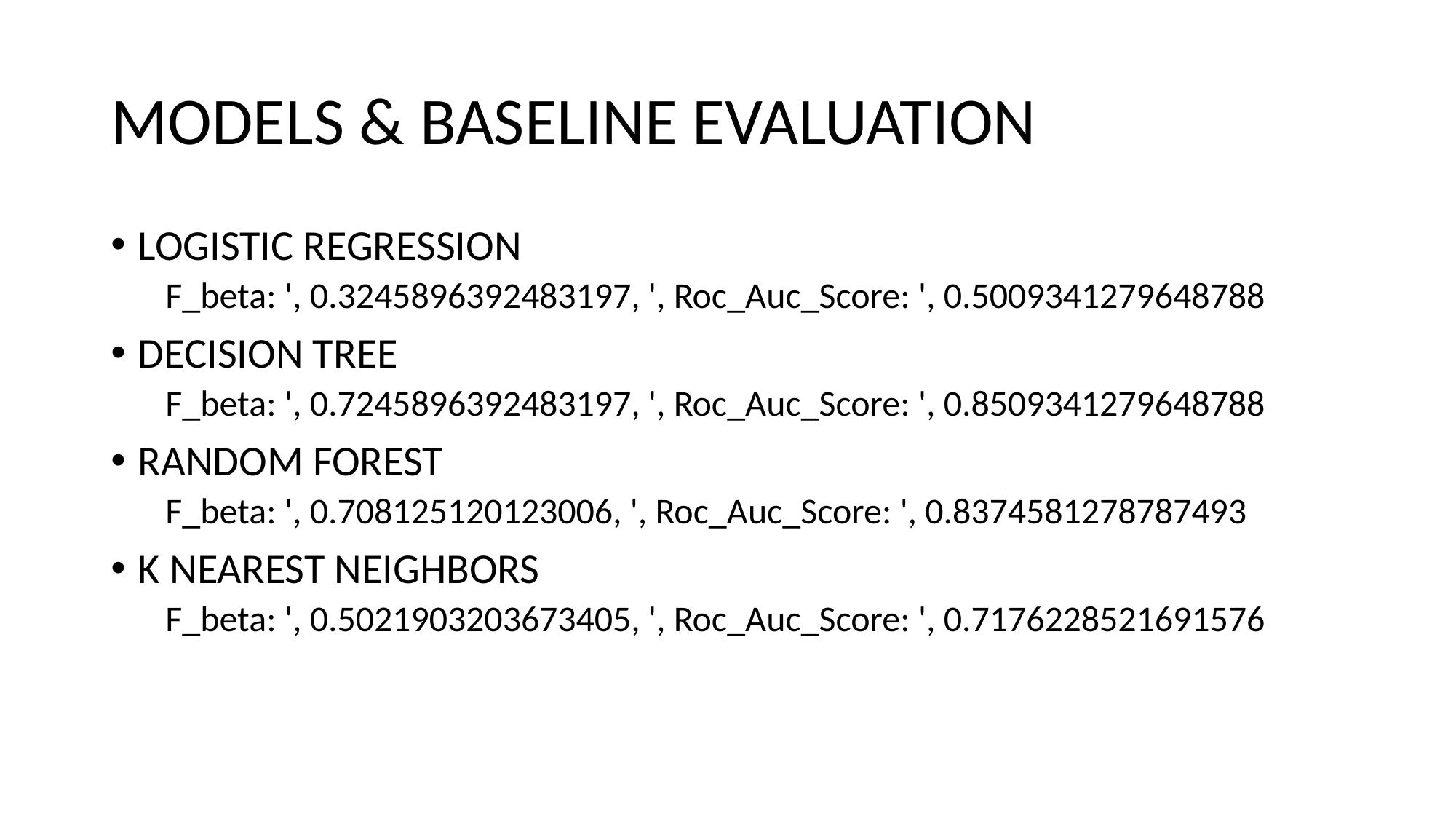

# MODELS & BASELINE EVALUATION
LOGISTIC REGRESSION
F_beta: ', 0.3245896392483197, ', Roc_Auc_Score: ', 0.5009341279648788
DECISION TREE
F_beta: ', 0.7245896392483197, ', Roc_Auc_Score: ', 0.8509341279648788
RANDOM FOREST
F_beta: ', 0.708125120123006, ', Roc_Auc_Score: ', 0.8374581278787493
K NEAREST NEIGHBORS
F_beta: ', 0.5021903203673405, ', Roc_Auc_Score: ', 0.7176228521691576